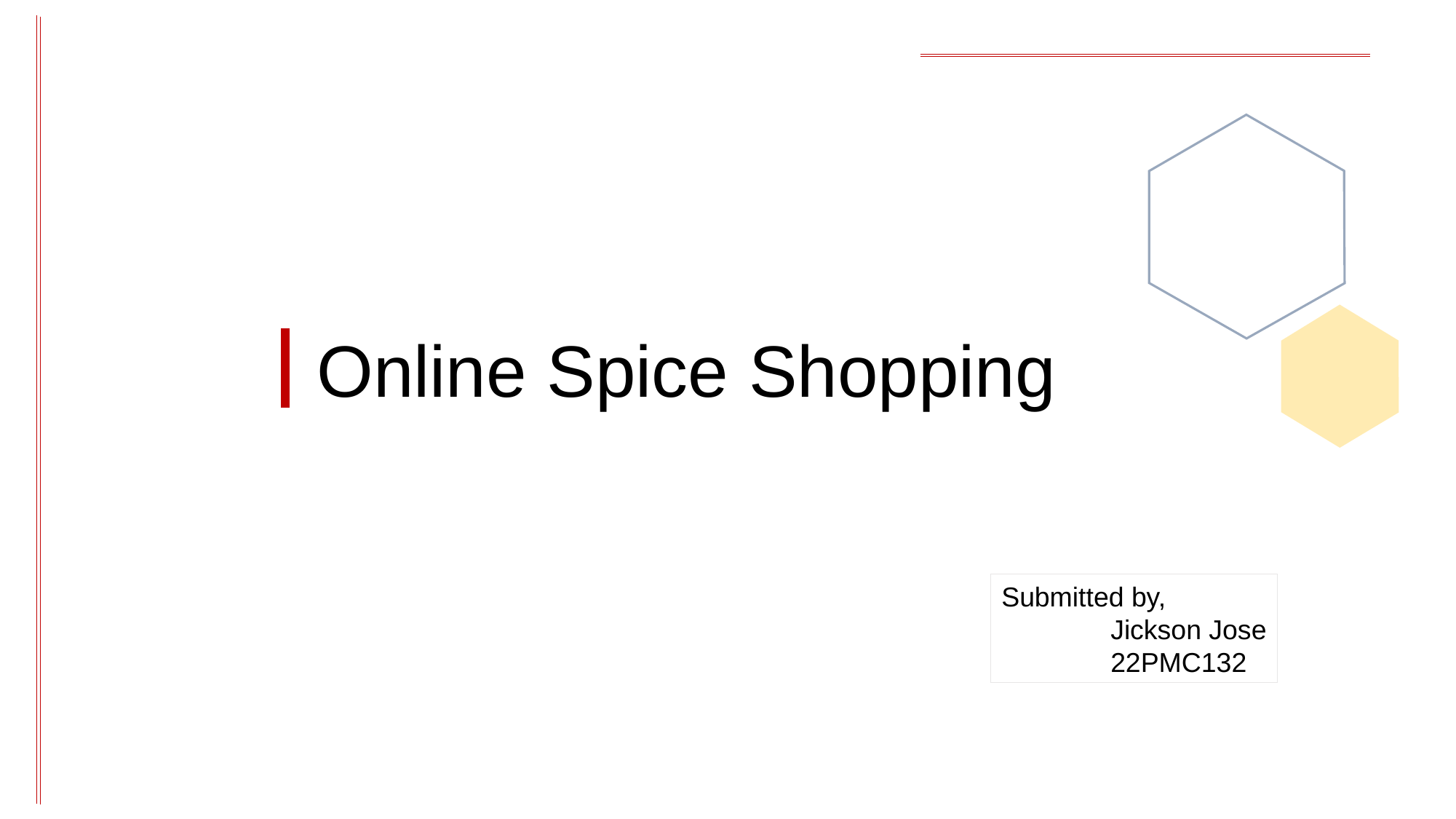

Online Spice Shopping
Submitted by,
	Jickson Jose
	22PMC132